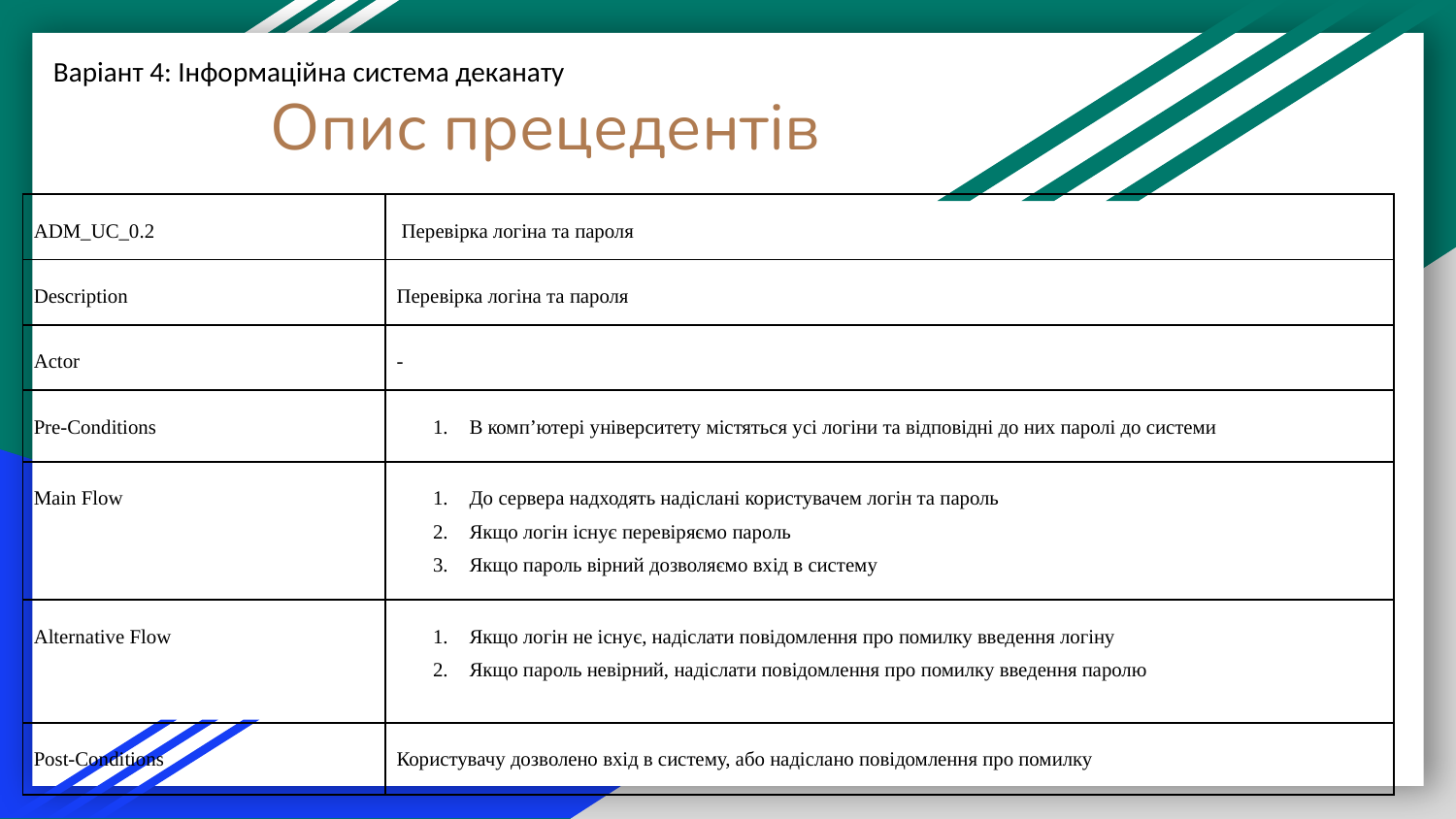

Варіант 4: Інформаційна система деканату
# Опис прецедентів
| ADM\_UC\_0.2 | Перевірка логіна та пароля |
| --- | --- |
| Description | Перевірка логіна та пароля |
| Actor | - |
| Pre-Conditions | 1. В комп’ютері університету містяться усі логіни та відповідні до них паролі до системи |
| Main Flow | 1. До сервера надходять надіслані користувачем логін та пароль 2. Якщо логін існує перевіряємо пароль 3. Якщо пароль вірний дозволяємо вхід в систему |
| Alternative Flow | 1. Якщо логін не існує, надіслати повідомлення про помилку введення логіну 2. Якщо пароль невірний, надіслати повідомлення про помилку введення паролю |
| Post-Conditions | Користувачу дозволено вхід в систему, або надіслано повідомлення про помилку |